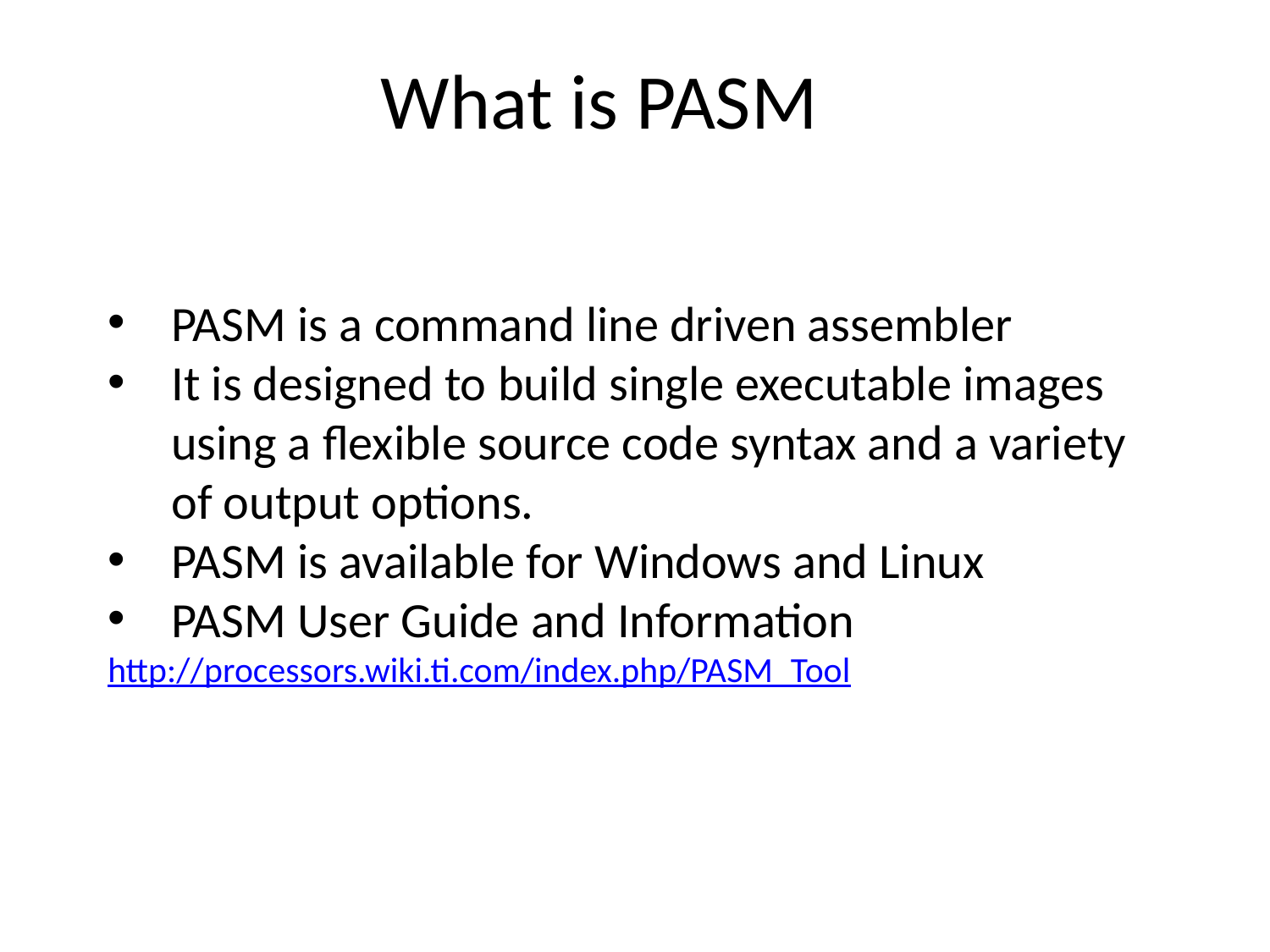

# What is PASM
PASM is a command line driven assembler
It is designed to build single executable images using a flexible source code syntax and a variety of output options.
PASM is available for Windows and Linux
PASM User Guide and Information
http://processors.wiki.ti.com/index.php/PASM_Tool